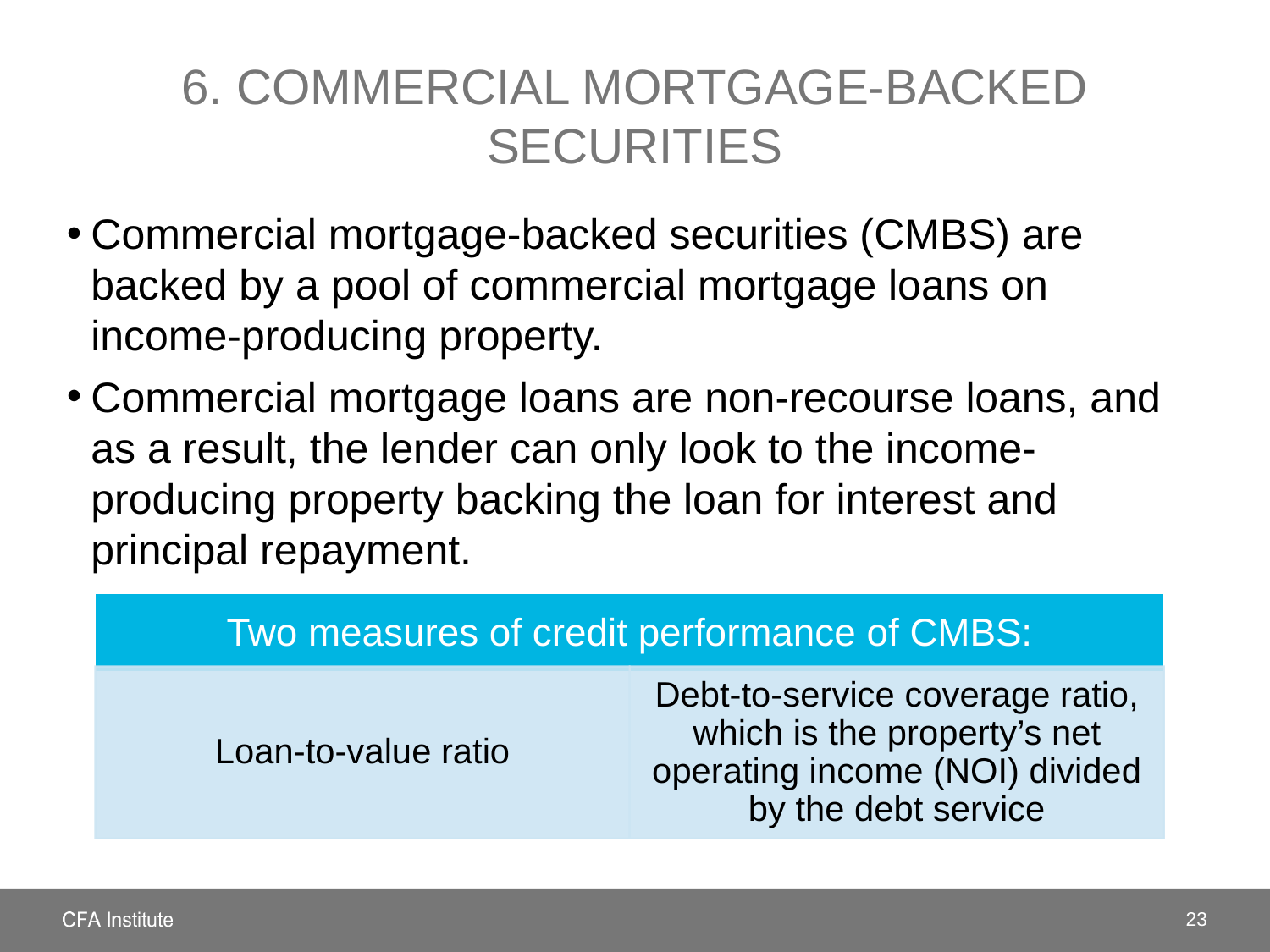

# 6. COMMERCIAL MORTGAGE-BACKED SECURITIES
Commercial mortgage-backed securities (CMBS) are backed by a pool of commercial mortgage loans on income-producing property.
Commercial mortgage loans are non-recourse loans, and as a result, the lender can only look to the income-producing property backing the loan for interest and principal repayment.

Two measures of credit performance of CMBS:
Loan-to-value ratio
Debt-to-service coverage ratio, which is the property’s net operating income (NOI) divided by the debt service
23